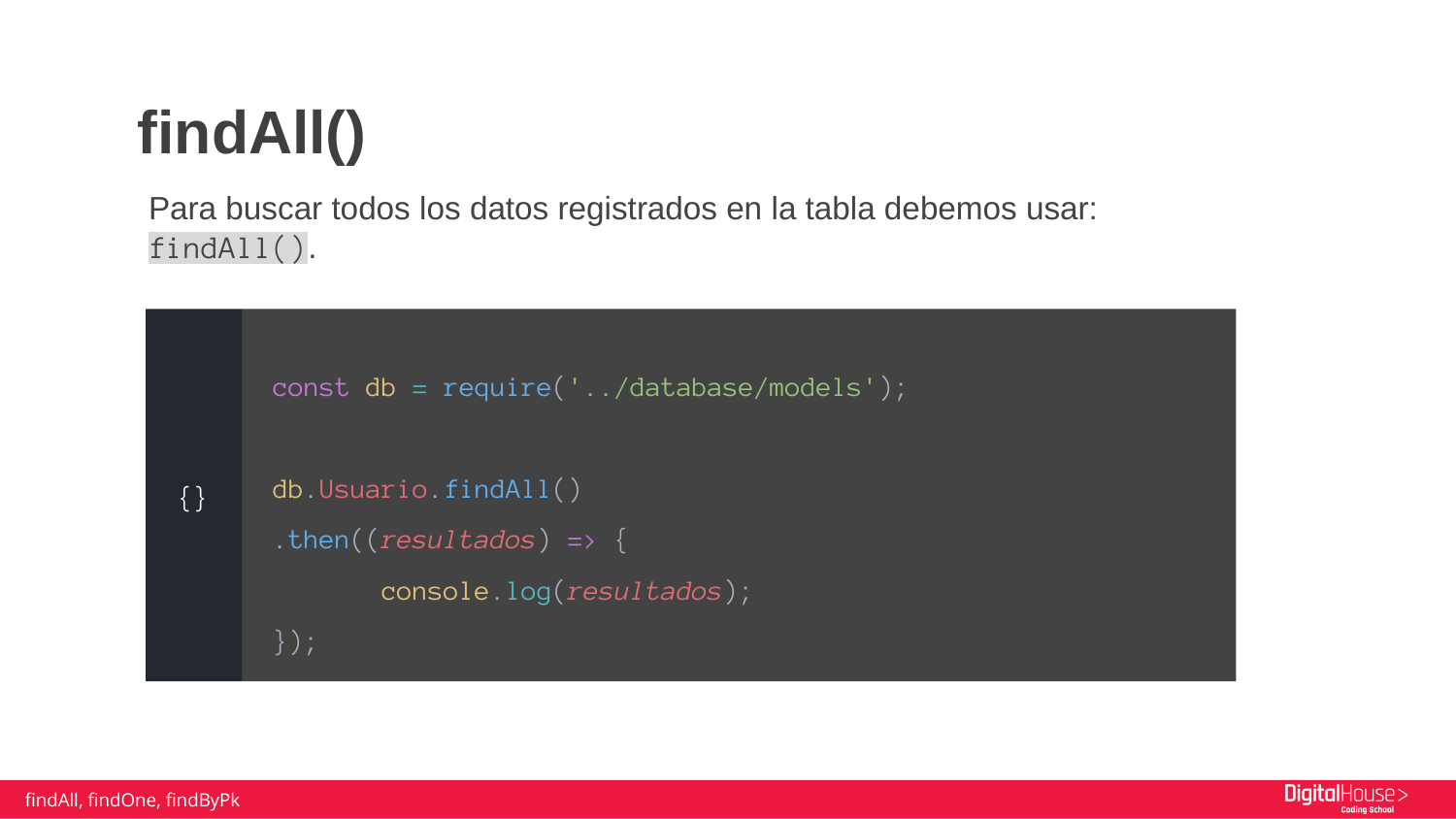

findAll()
Para buscar todos los datos registrados en la tabla debemos usar: findAll().

const db = require('../database/models');

db.Usuario.findAll()
.then((resultados) => {
       console.log(resultados);
});
{}